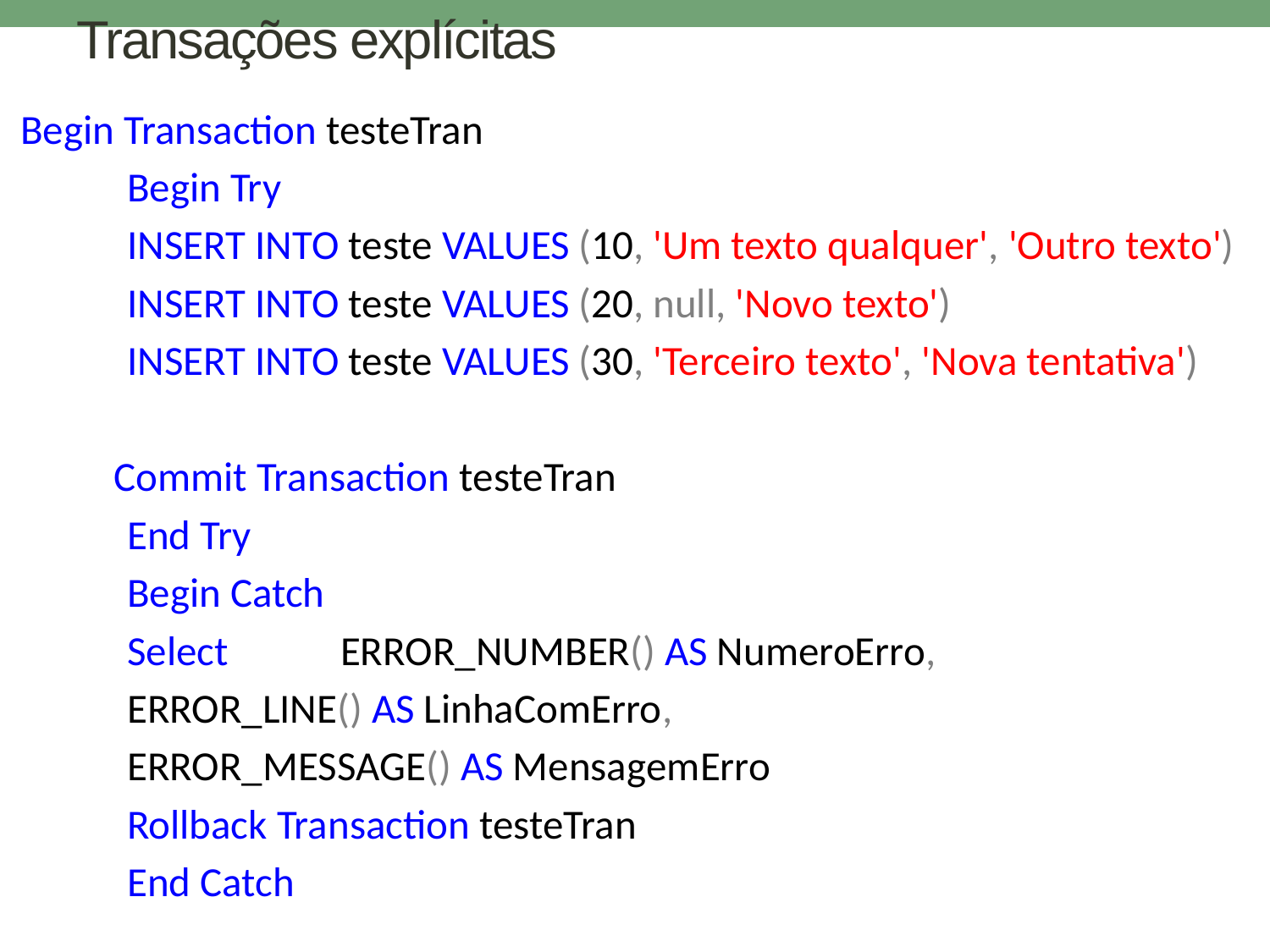

# Transações explícitas
Begin Transaction testeTran
	Begin Try
		INSERT INTO teste VALUES (10, 'Um texto qualquer', 'Outro texto')
		INSERT INTO teste VALUES (20, null, 'Novo texto')
		INSERT INTO teste VALUES (30, 'Terceiro texto', 'Nova tentativa')

          Commit Transaction testeTran
	End Try
	Begin Catch
		Select 	ERROR_NUMBER() AS NumeroErro,
				ERROR_LINE() AS LinhaComErro,
				ERROR_MESSAGE() AS MensagemErro
		Rollback Transaction testeTran
	End Catch